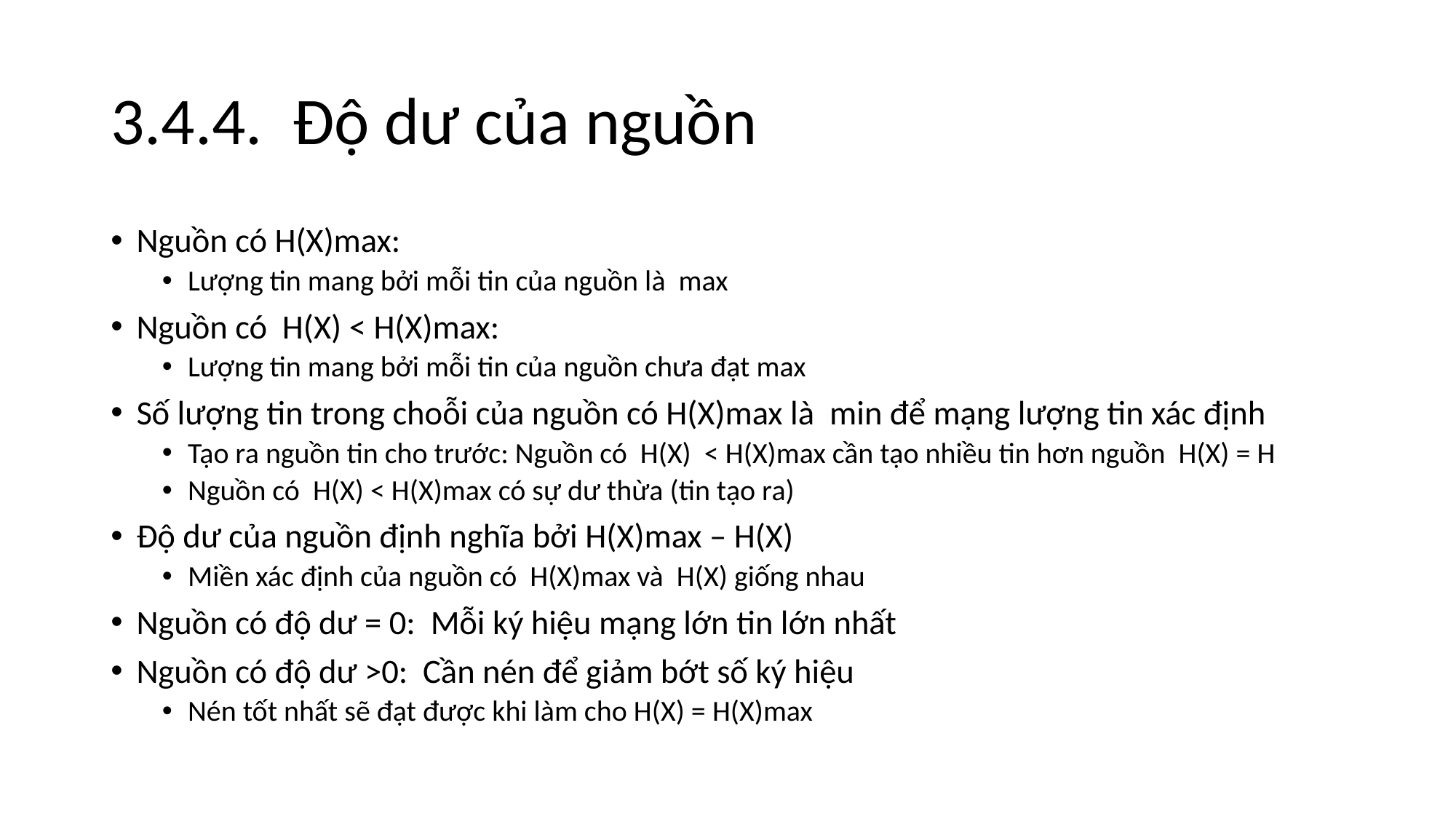

3.4.4.  Độ dư của nguồn
Nguồn có H(X)max:
Lượng tin mang bởi mỗi tin của nguồn là  max
Nguồn có  H(X) < H(X)max:
Lượng tin mang bởi mỗi tin của nguồn chưa đạt max
Số lượng tin trong choỗi của nguồn có H(X)max là  min để mạng lượng tin xác định
Tạo ra nguồn tin cho trước: Nguồn có  H(X)  < H(X)max cần tạo nhiều tin hơn nguồn  H(X) = H
Nguồn có  H(X) < H(X)max có sự dư thừa (tin tạo ra)
Độ dư của nguồn định nghĩa bởi H(X)max – H(X)
Miền xác định của nguồn có  H(X)max và  H(X) giống nhau
Nguồn có độ dư = 0:  Mỗi ký hiệu mạng lớn tin lớn nhất
Nguồn có độ dư >0:  Cần nén để giảm bớt số ký hiệu
Nén tốt nhất sẽ đạt được khi làm cho H(X) = H(X)max